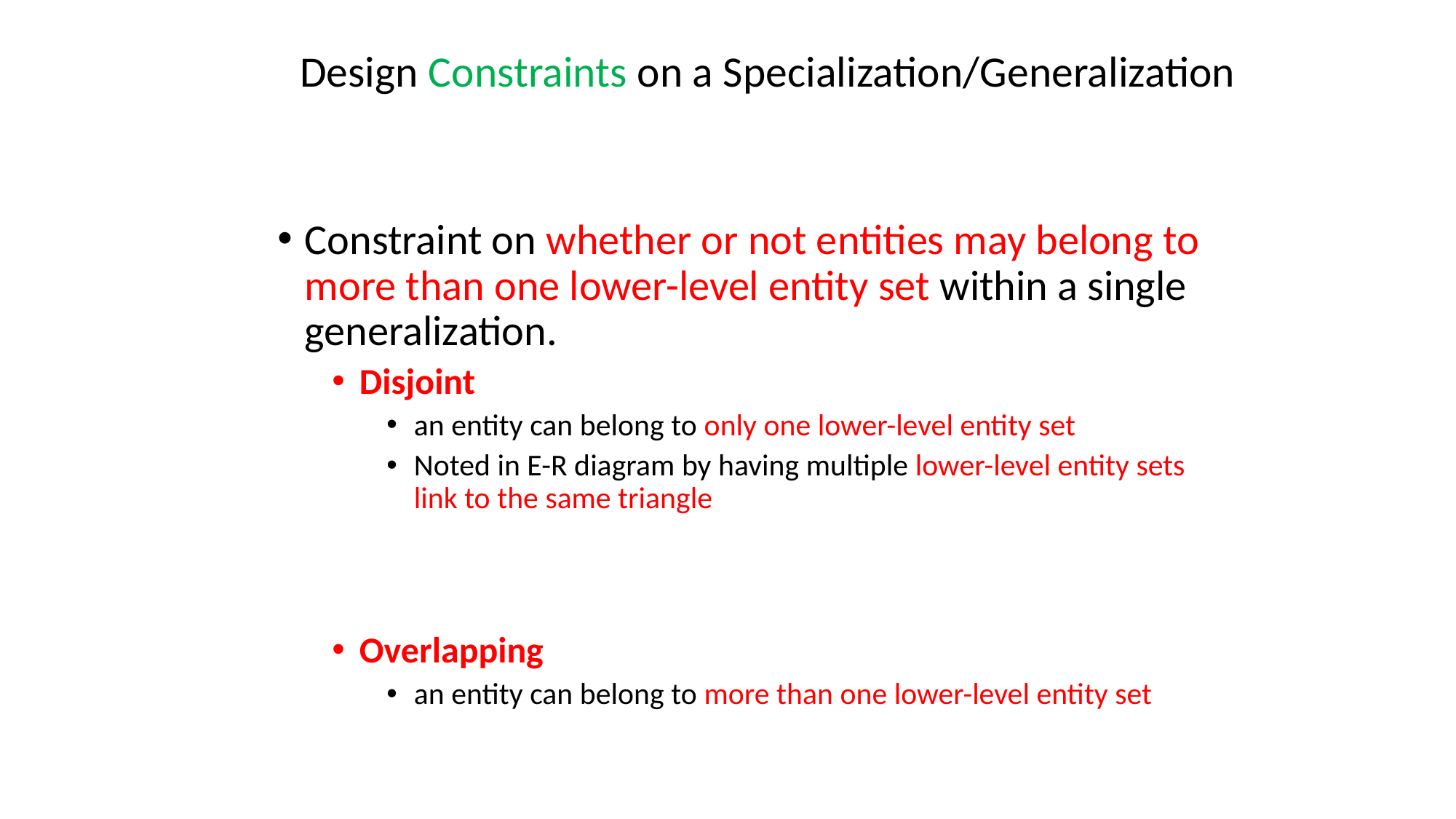

# Design Constraints on a Specialization/Generalization

Constraint on whether or not entities may belong to more than one lower-level entity set within a single generalization.
Disjoint
an entity can belong to only one lower-level entity set
Noted in E-R diagram by having multiple lower-level entity sets link to the same triangle

Overlapping
an entity can belong to more than one lower-level entity set